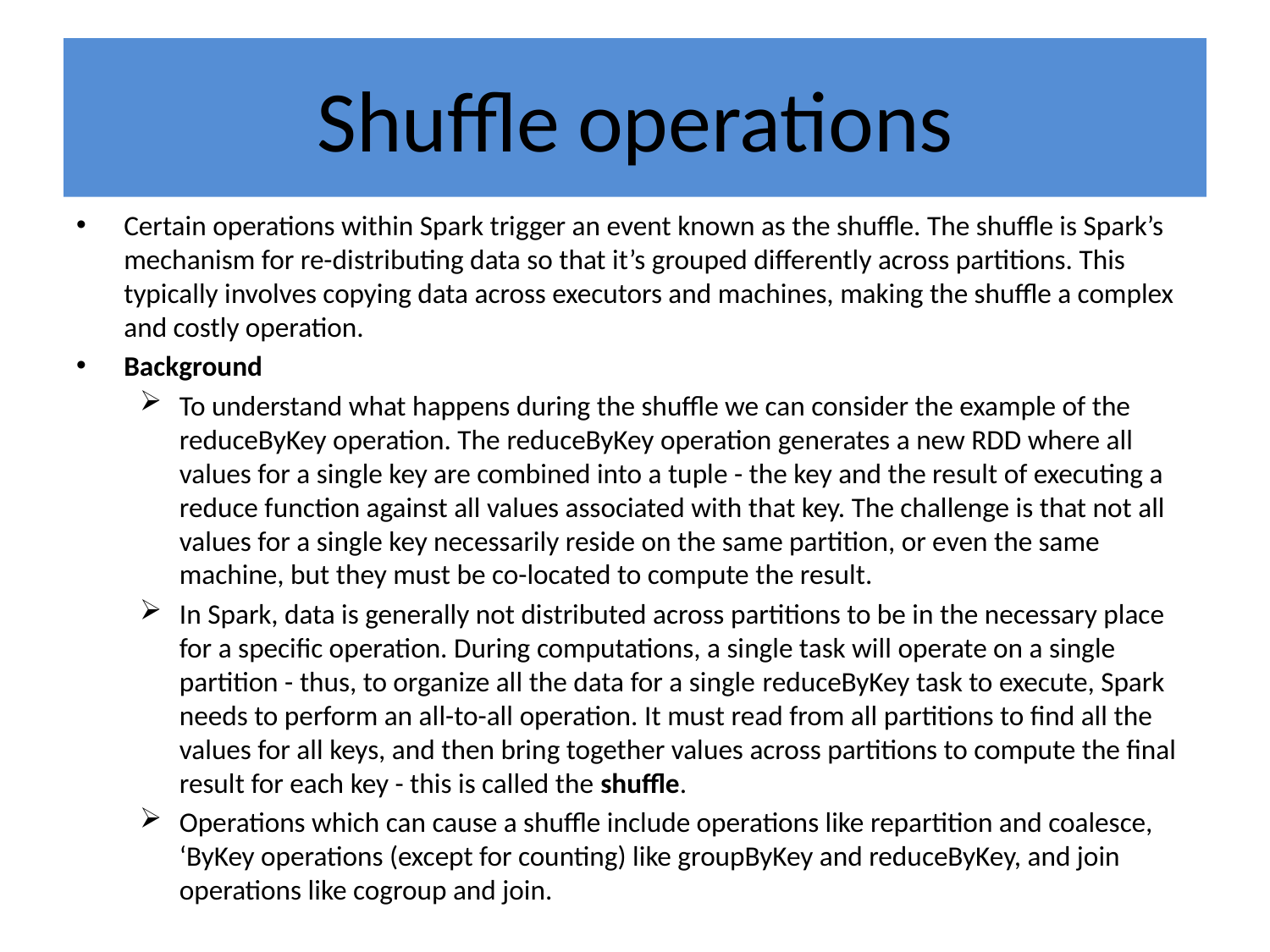

# Shuffle operations
Certain operations within Spark trigger an event known as the shuffle. The shuffle is Spark’s mechanism for re-distributing data so that it’s grouped differently across partitions. This typically involves copying data across executors and machines, making the shuffle a complex and costly operation.
Background
To understand what happens during the shuffle we can consider the example of the  reduceByKey operation. The reduceByKey operation generates a new RDD where all values for a single key are combined into a tuple - the key and the result of executing a reduce function against all values associated with that key. The challenge is that not all values for a single key necessarily reside on the same partition, or even the same machine, but they must be co-located to compute the result.
In Spark, data is generally not distributed across partitions to be in the necessary place for a specific operation. During computations, a single task will operate on a single partition - thus, to organize all the data for a single reduceByKey task to execute, Spark needs to perform an all-to-all operation. It must read from all partitions to find all the values for all keys, and then bring together values across partitions to compute the final result for each key - this is called the shuffle.
Operations which can cause a shuffle include operations like repartition and coalesce, ‘ByKey operations (except for counting) like groupByKey and reduceByKey, and join operations like cogroup and join.